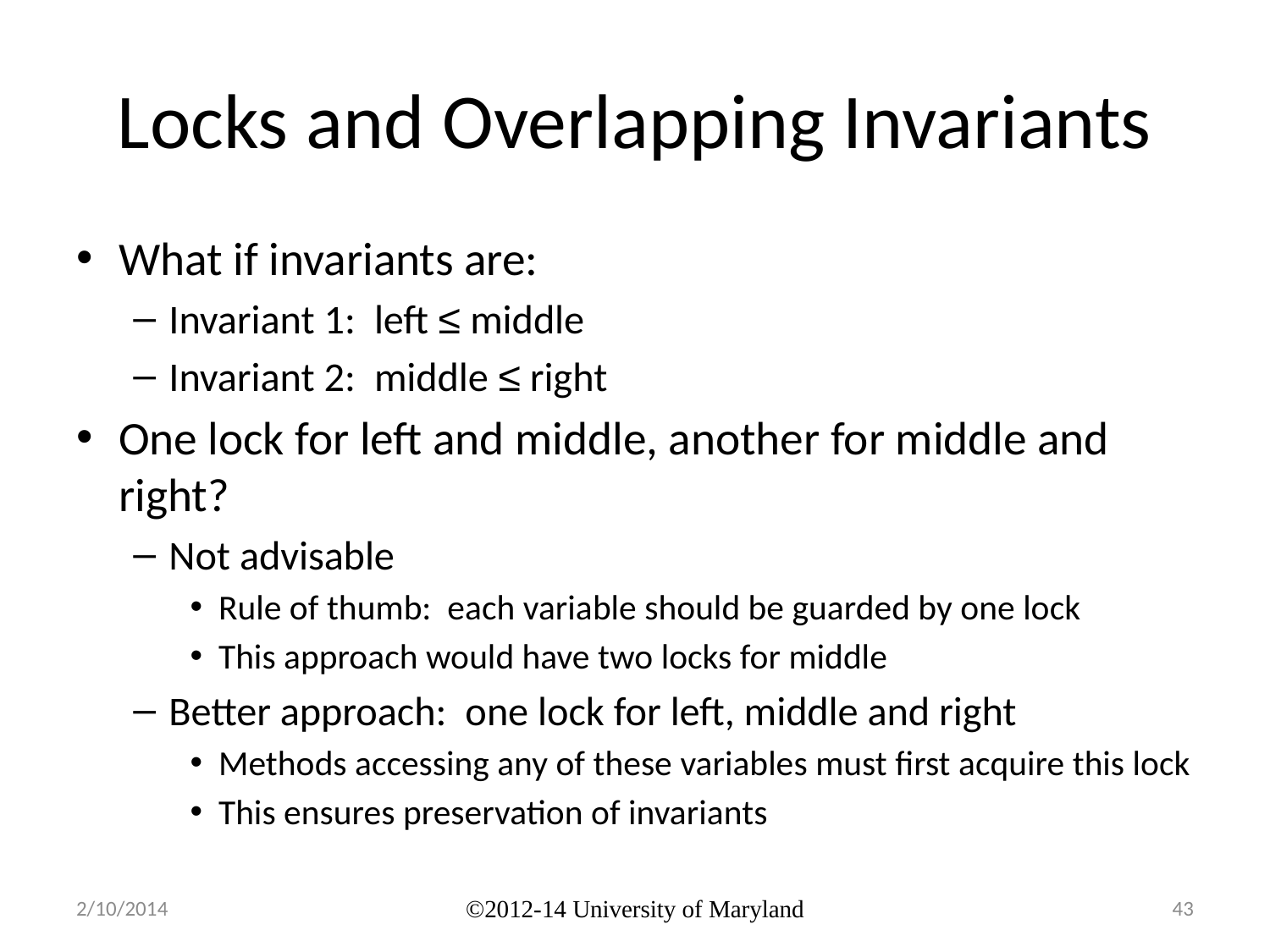

# Locks and Overlapping Invariants
What if invariants are:
Invariant 1:  left ≤ middle
Invariant 2:  middle ≤ right
One lock for left and middle, another for middle and right?
Not advisable
Rule of thumb:  each variable should be guarded by one lock
This approach would have two locks for middle
Better approach:  one lock for left, middle and right
Methods accessing any of these variables must first acquire this lock
This ensures preservation of invariants
2/10/2014
©2012-14 University of Maryland
43